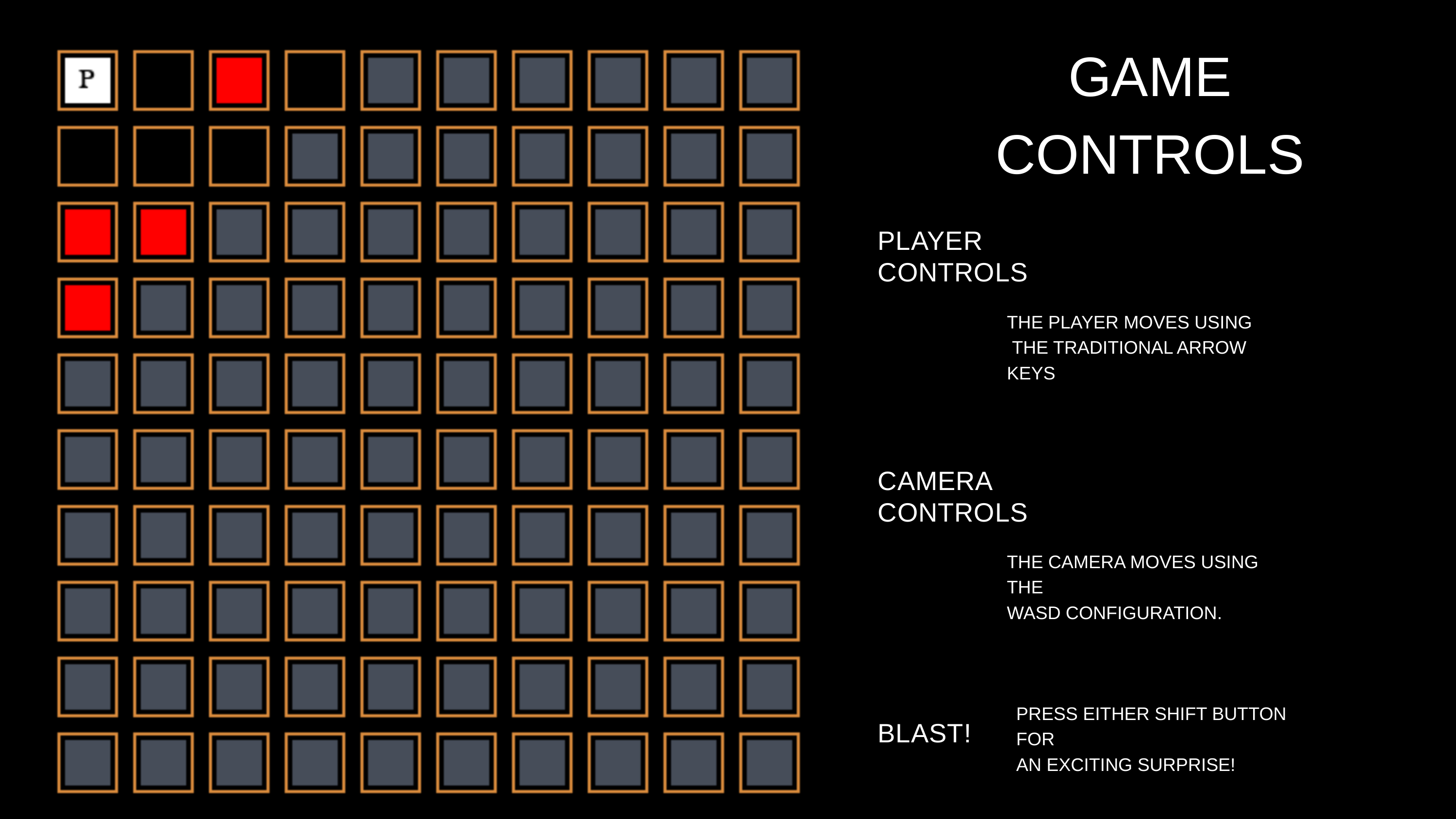

GAME CONTROLS

PLAYER CONTROLS

THE PLAYER MOVES USING
 THE TRADITIONAL ARROW KEYS

CAMERA CONTROLS

THE CAMERA MOVES USING THE
WASD CONFIGURATION.
PRESS EITHER SHIFT BUTTON FOR
AN EXCITING SURPRISE!
BLAST!